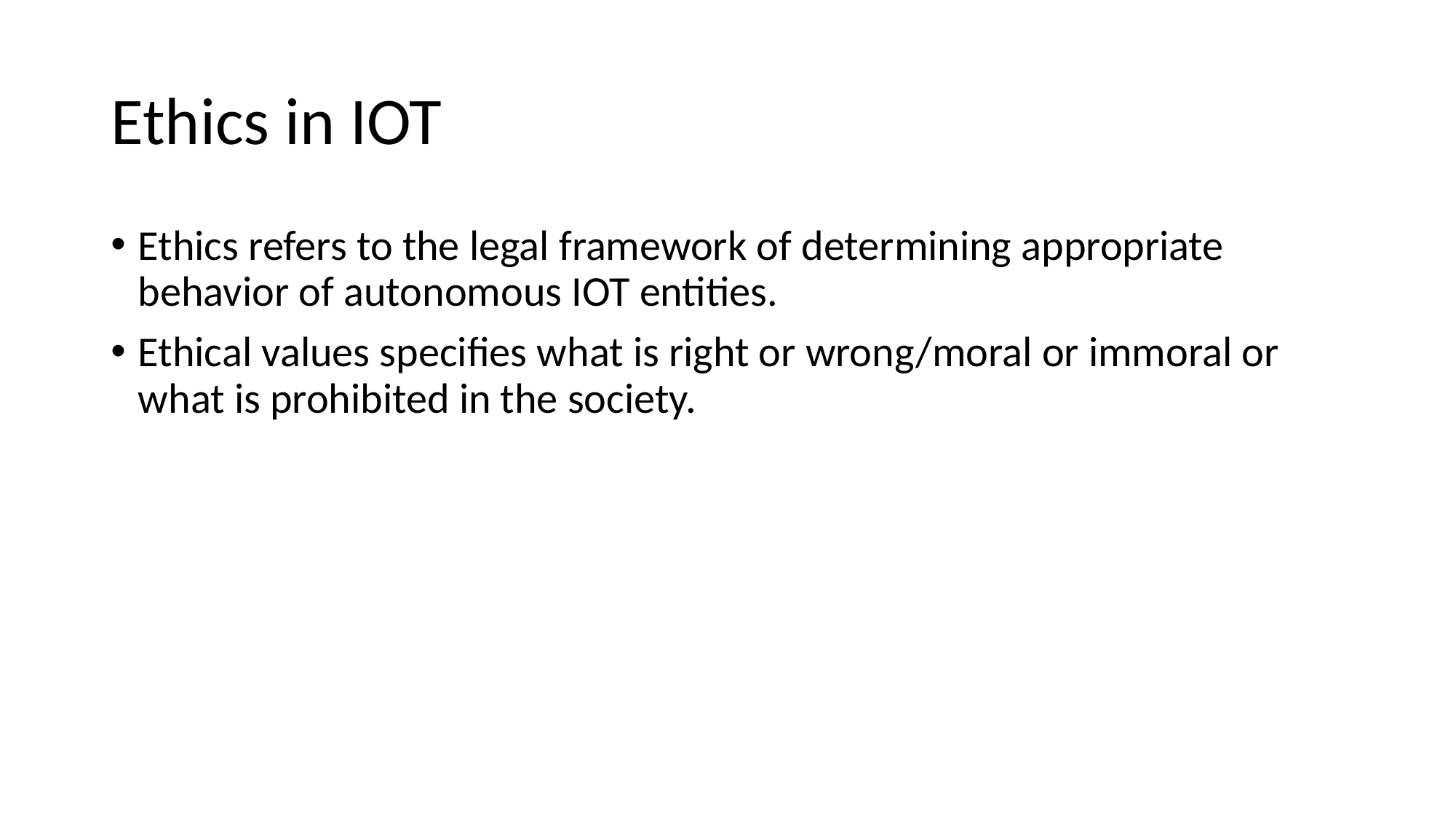

# Ethics in IOT
Ethics refers to the legal framework of determining appropriate behavior of autonomous IOT entities.
Ethical values specifies what is right or wrong/moral or immoral or what is prohibited in the society.